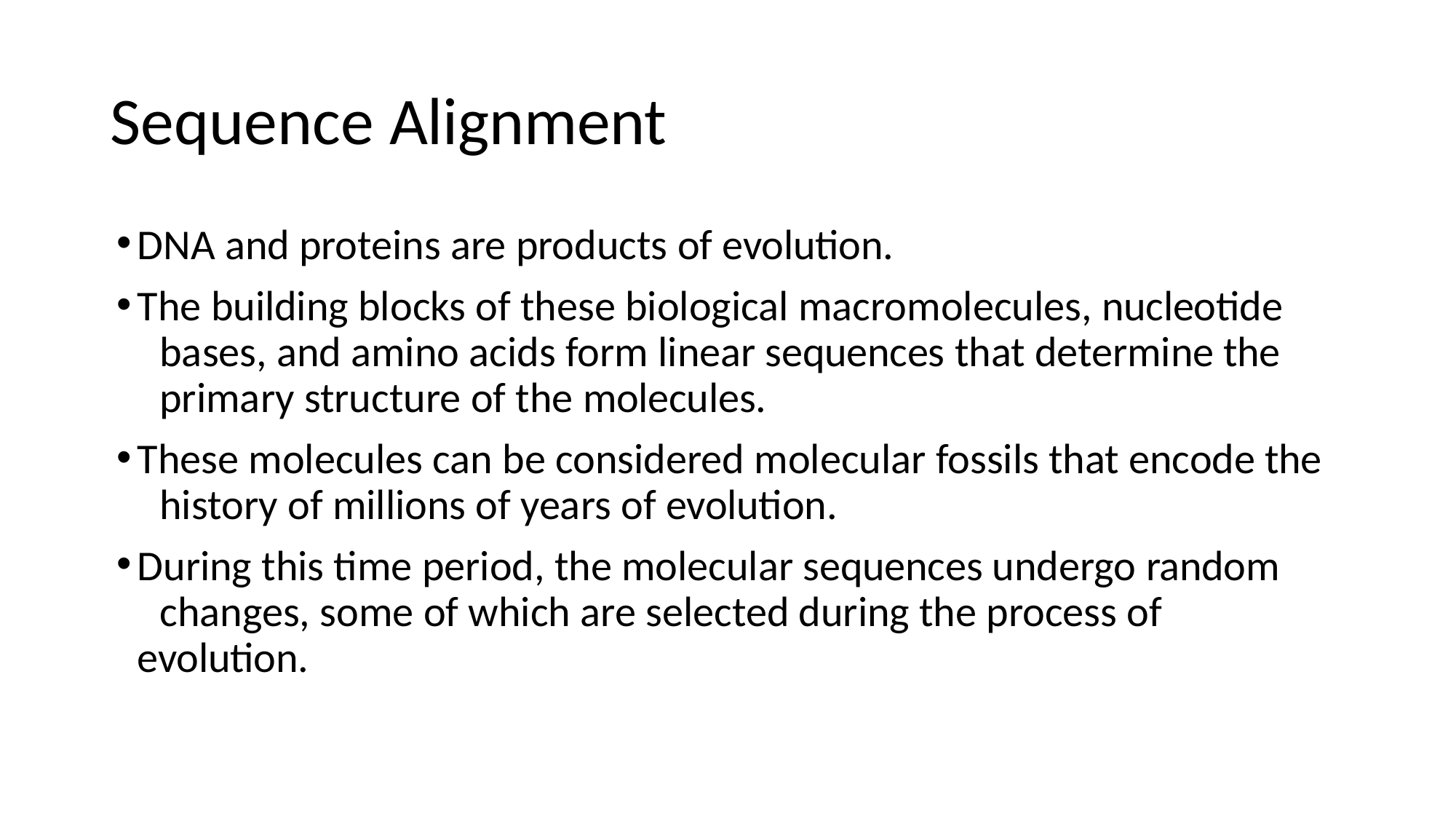

# Sequence Alignment
DNA and proteins are products of evolution.
The building blocks of these biological macromolecules, nucleotide 	bases, and amino acids form linear sequences that determine the 	primary structure of the molecules.
These molecules can be considered molecular fossils that encode the 	history of millions of years of evolution.
During this time period, the molecular sequences undergo random 	changes, some of which are selected during the process of evolution.